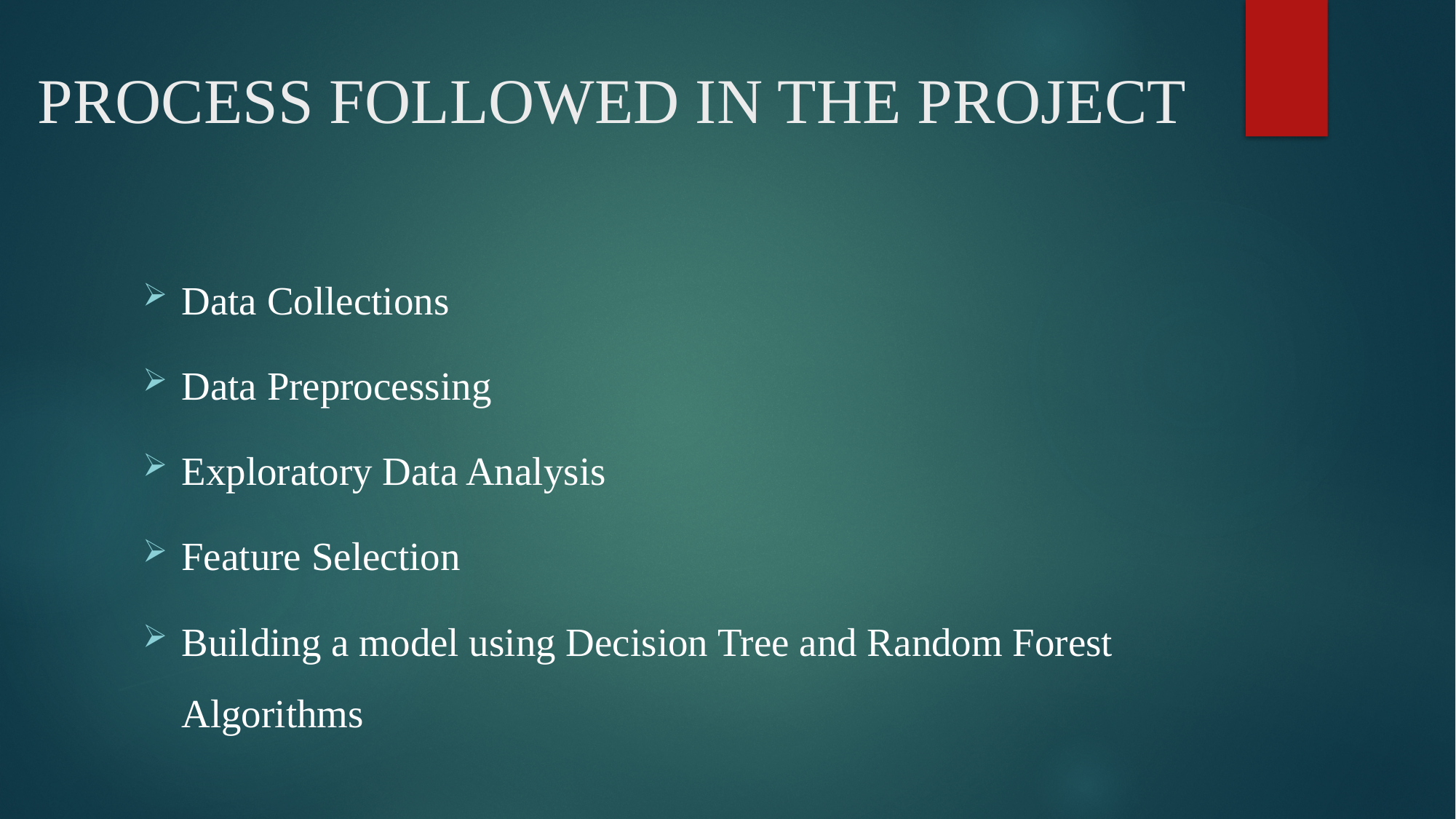

# PROCESS FOLLOWED IN THE PROJECT
Data Collections
Data Preprocessing
Exploratory Data Analysis
Feature Selection
Building a model using Decision Tree and Random Forest Algorithms